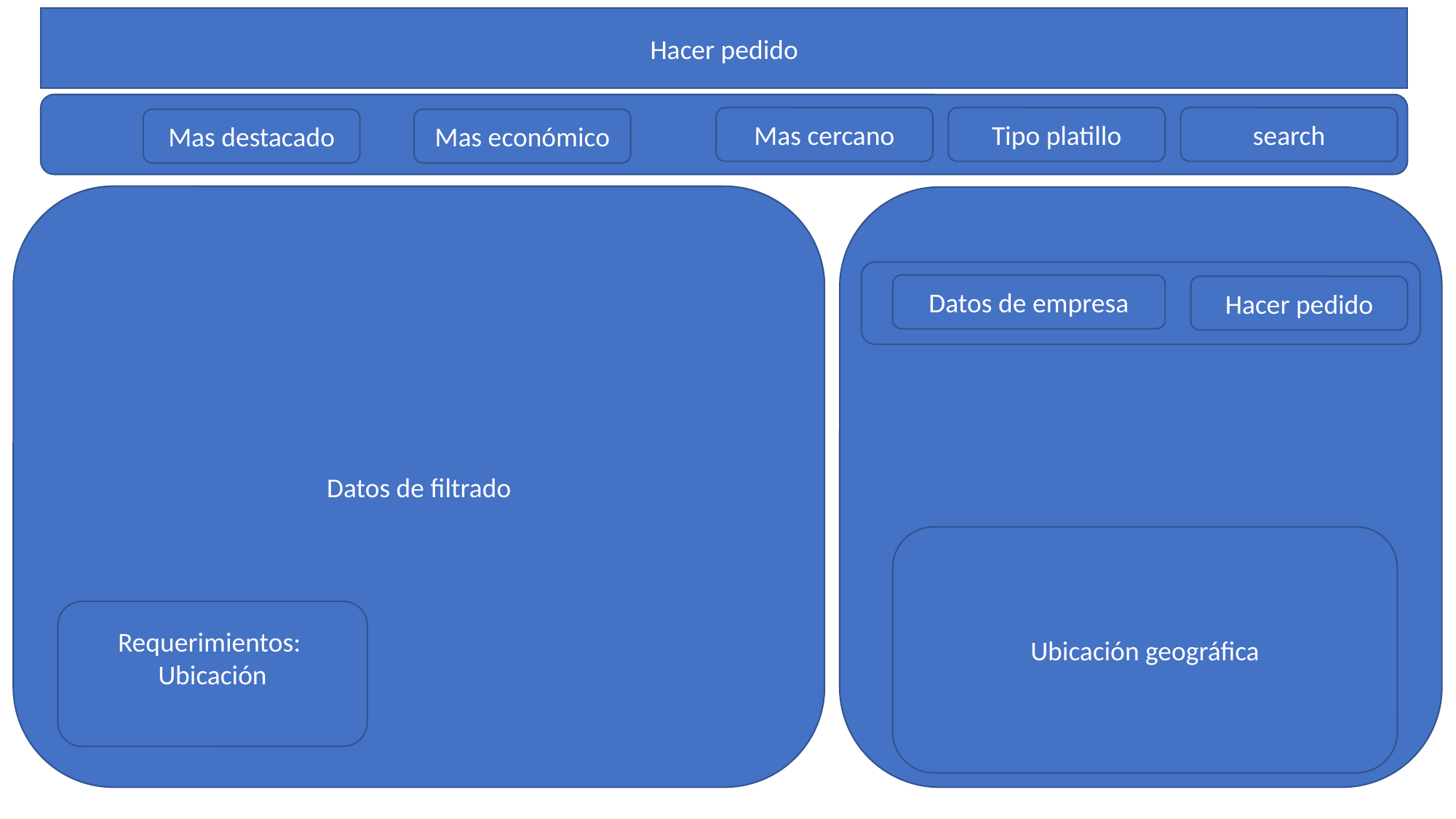

Hacer pedido

Mas cercano
Tipo platillo
search
Mas destacado
Mas económico
Datos de filtrado

Datos de empresa
Hacer pedido
Ubicación geográfica
Requerimientos:
Ubicación